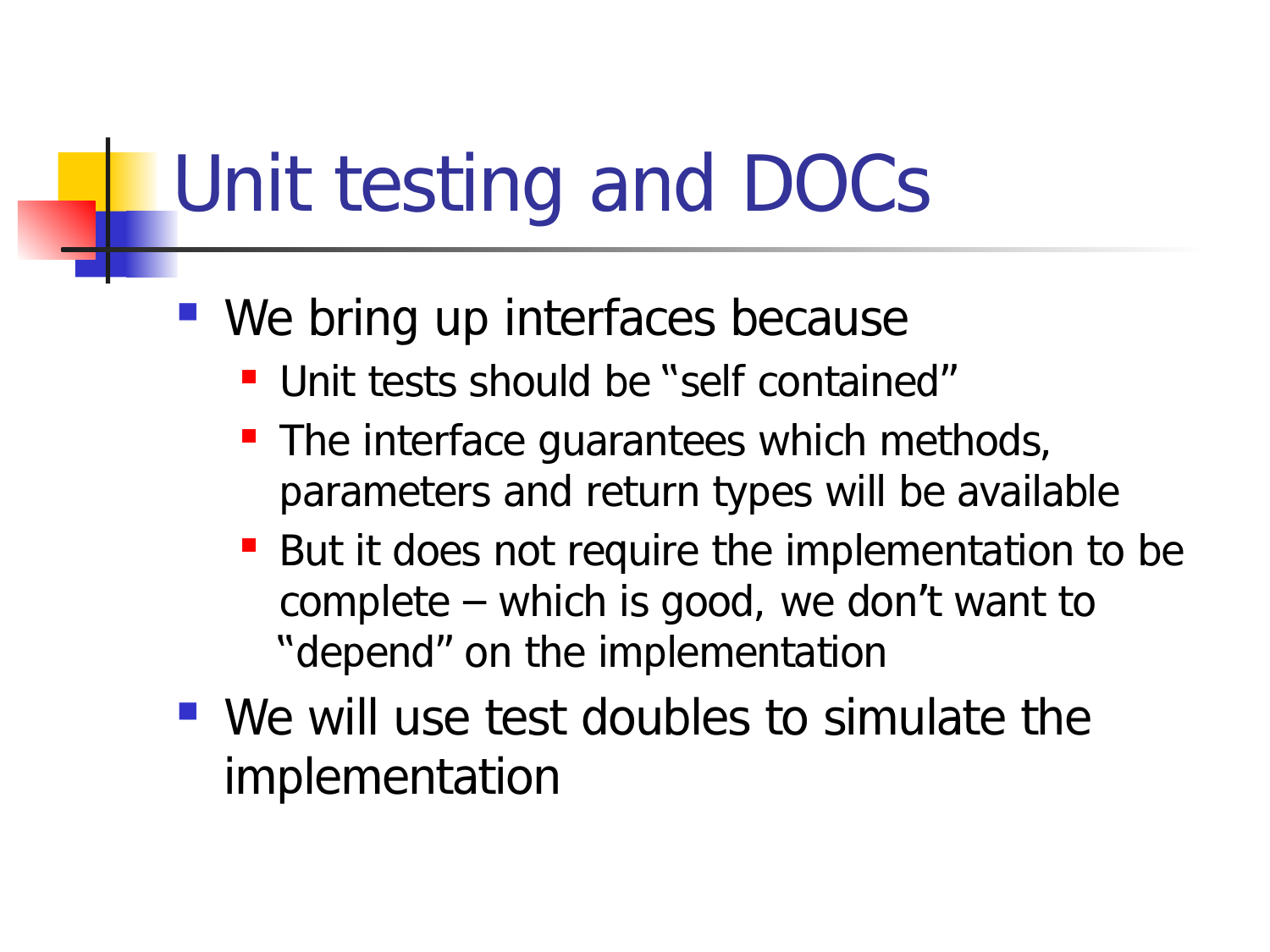

# Unit testing and DOCs
We bring up interfaces because
Unit tests should be “self contained”
The interface guarantees which methods, parameters and return types will be available
But it does not require the implementation to be complete – which is good, we don’t want to “depend” on the implementation
We will use test doubles to simulate the implementation